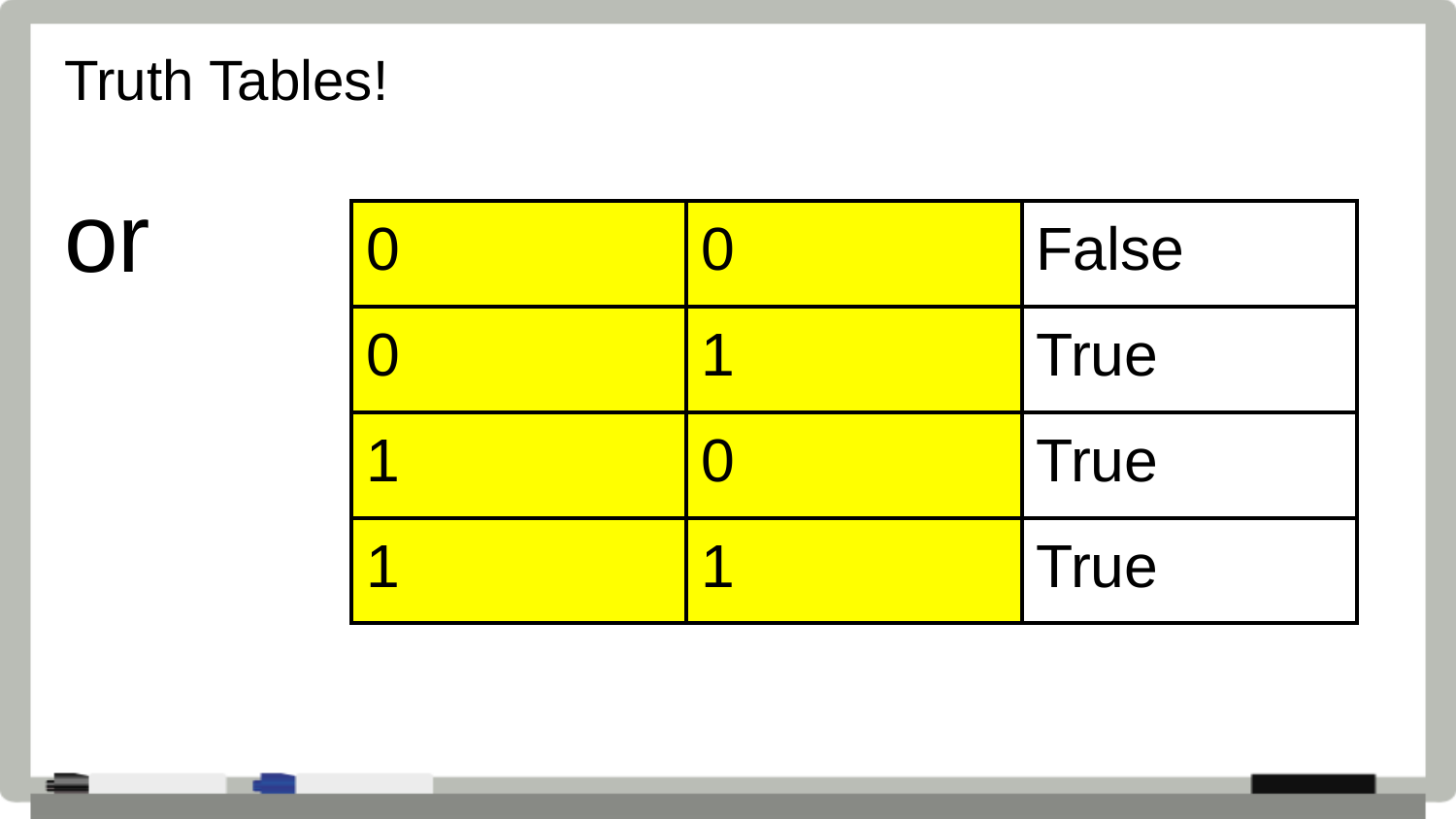

# Truth Tables!
or
| 0 | 0 | False |
| --- | --- | --- |
| 0 | 1 | True |
| 1 | 0 | True |
| 1 | 1 | True |